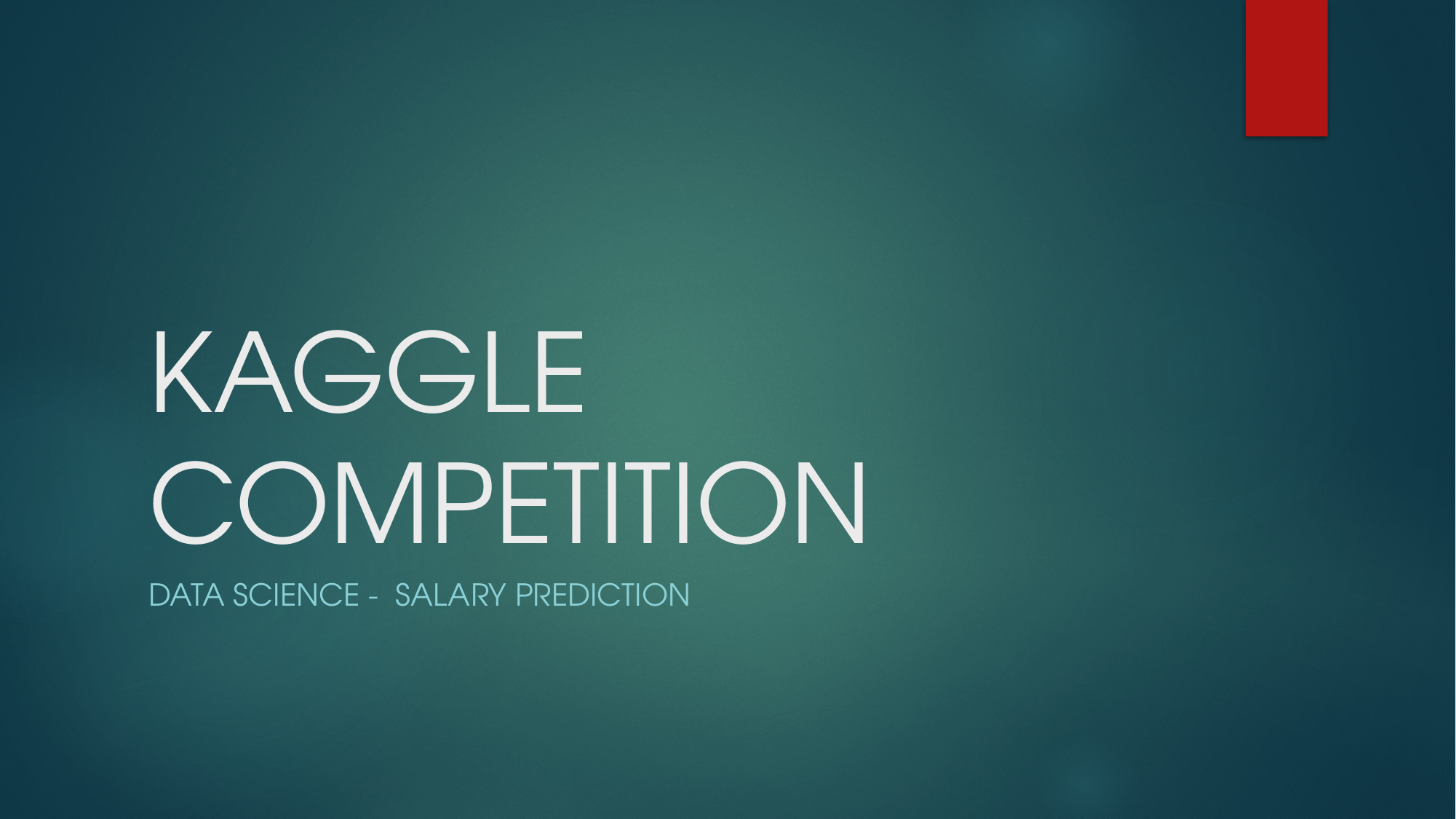

# KAGGLE COMPETITION
Data Science -  Salary Prediction